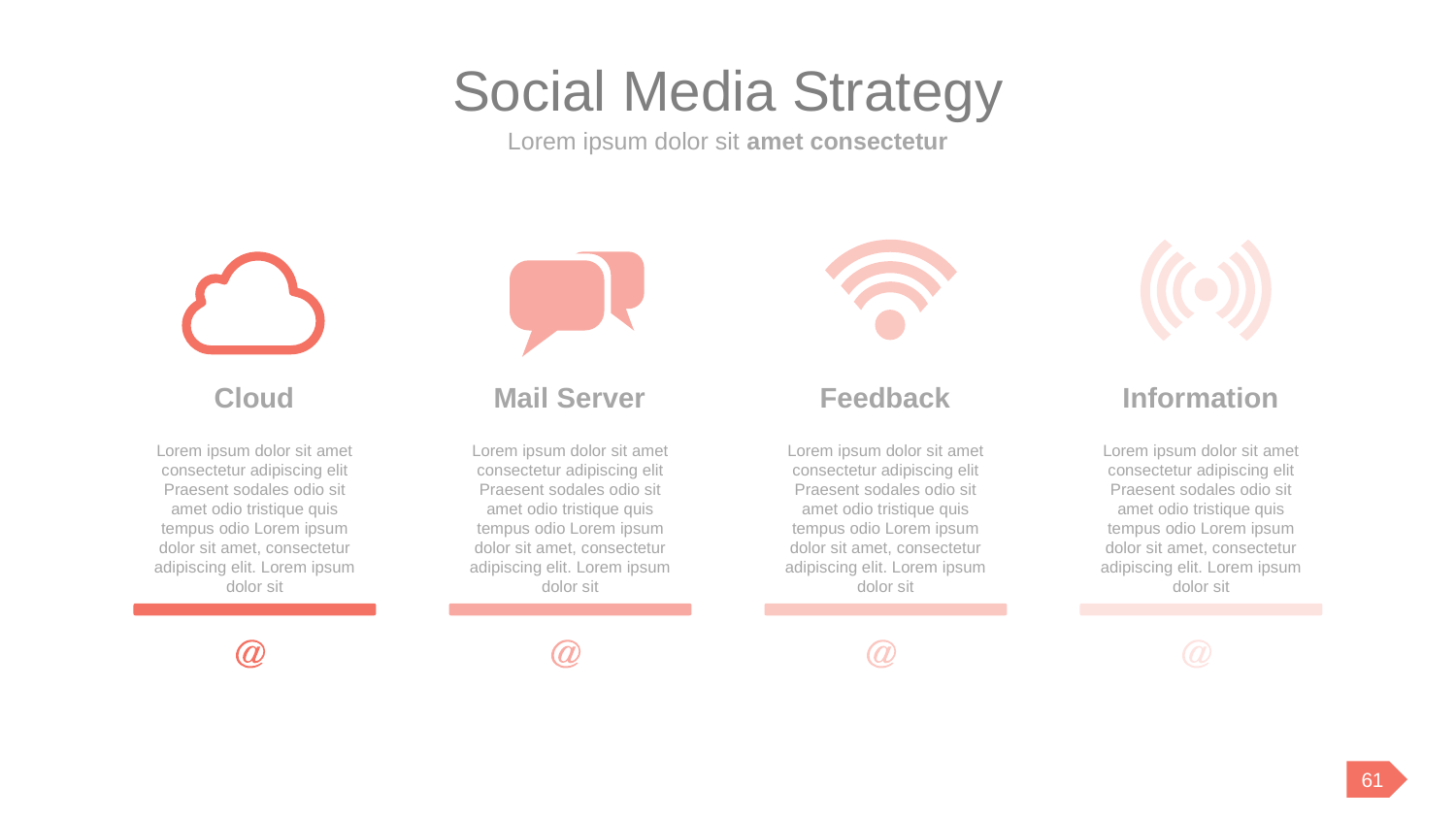

# Social Media Strategy
Lorem ipsum dolor sit amet consectetur

Feedback
Lorem ipsum dolor sit amet consectetur adipiscing elit Praesent sodales odio sit amet odio tristique quis tempus odio Lorem ipsum dolor sit amet, consectetur adipiscing elit. Lorem ipsum dolor sit

Information
Lorem ipsum dolor sit amet consectetur adipiscing elit Praesent sodales odio sit amet odio tristique quis tempus odio Lorem ipsum dolor sit amet, consectetur adipiscing elit. Lorem ipsum dolor sit

Cloud
Lorem ipsum dolor sit amet consectetur adipiscing elit Praesent sodales odio sit amet odio tristique quis tempus odio Lorem ipsum dolor sit amet, consectetur adipiscing elit. Lorem ipsum dolor sit

Mail Server
Lorem ipsum dolor sit amet consectetur adipiscing elit Praesent sodales odio sit amet odio tristique quis tempus odio Lorem ipsum dolor sit amet, consectetur adipiscing elit. Lorem ipsum dolor sit

61